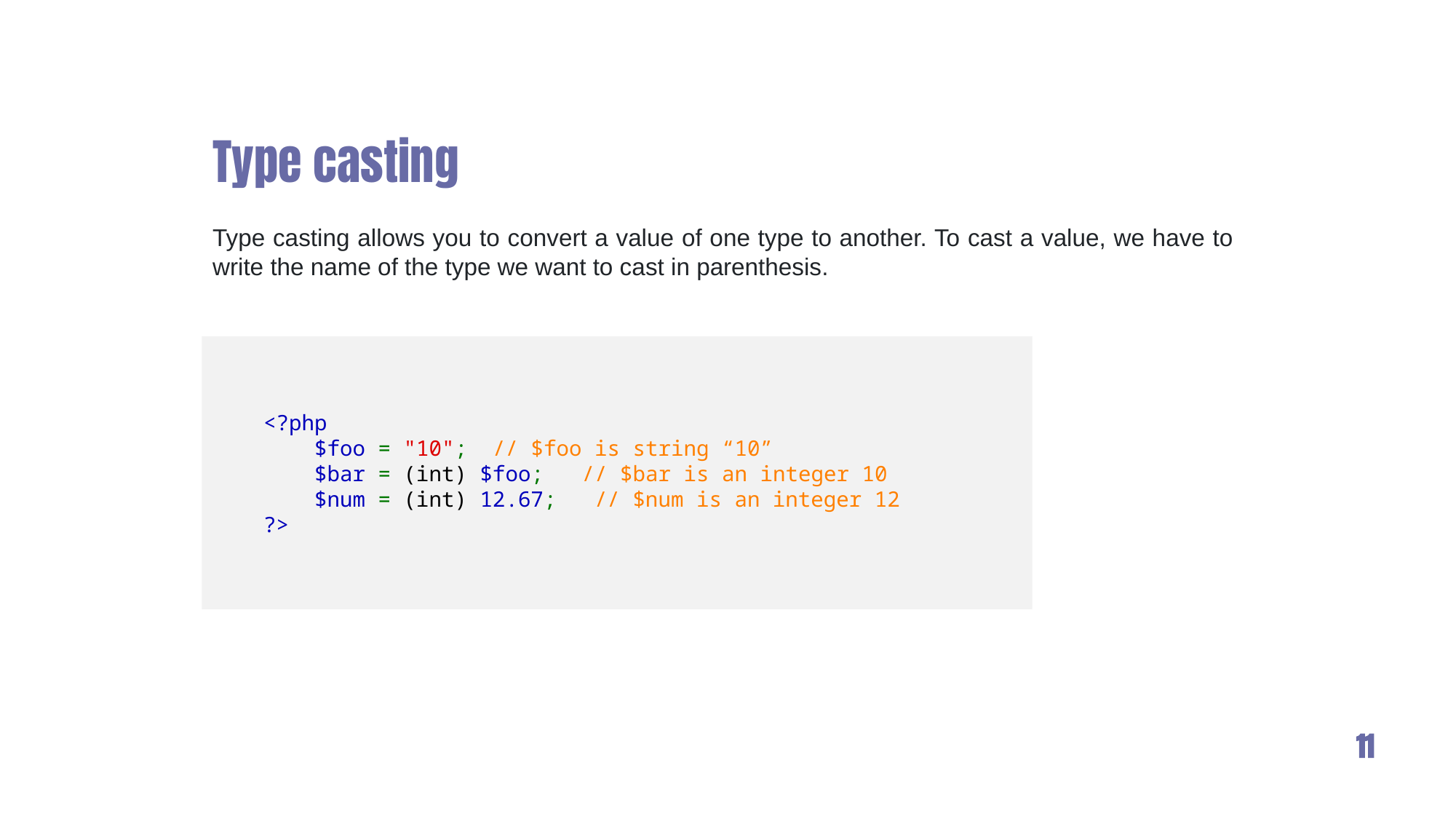

Type casting
Type casting allows you to convert a value of one type to another. To cast a value, we have to write the name of the type we want to cast in parenthesis.
    <?php
        $foo = "10";  // $foo is string “10”
        $bar = (int) $foo;   // $bar is an integer 10
        $num = (int) 12.67;   // $num is an integer 12
    ?>
11